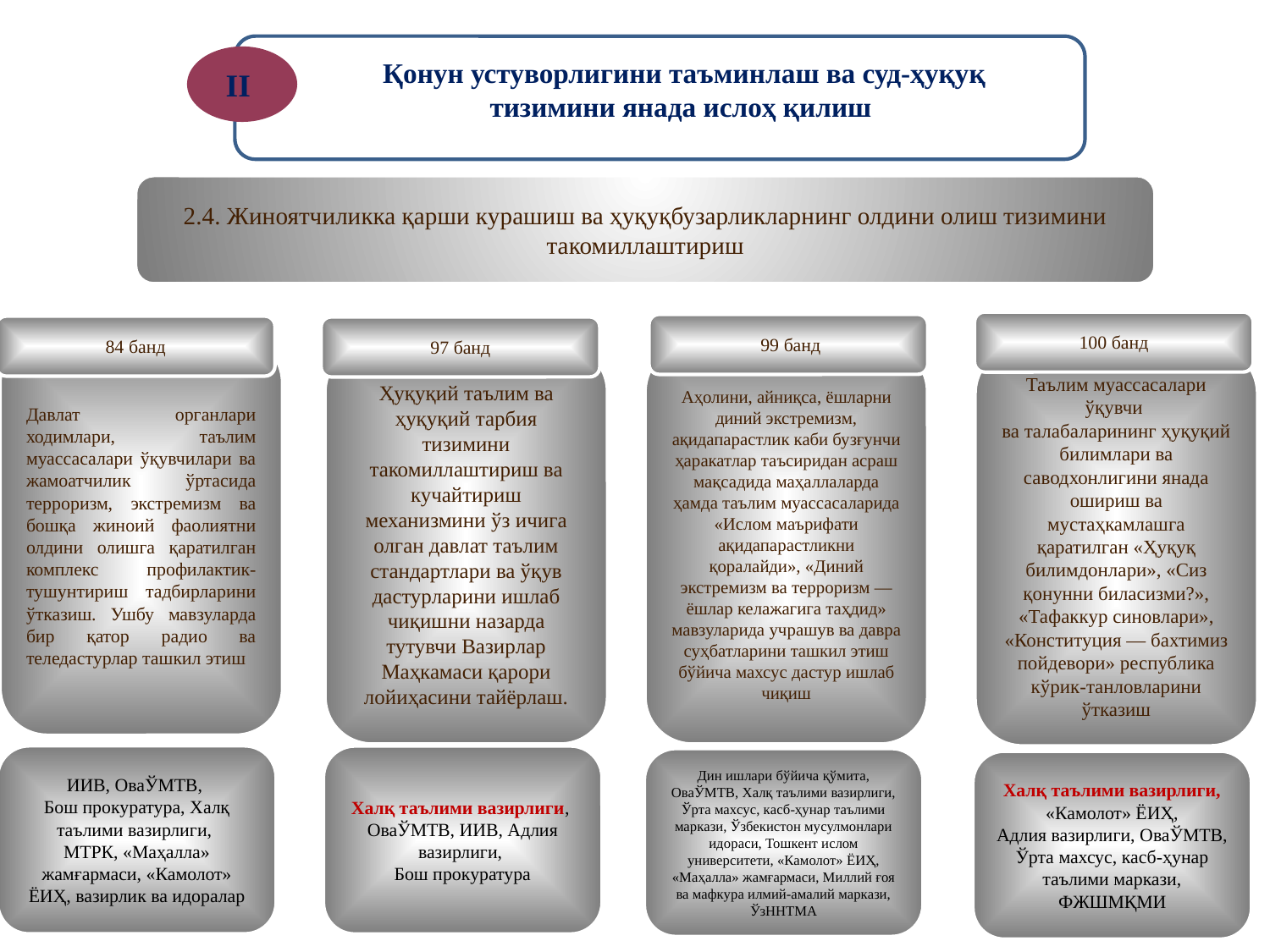

Қонун устуворлигини таъминлаш ва суд-ҳуқуқ тизимини янада ислоҳ қилиш
II
2.4. Жиноятчиликка қарши курашиш ва ҳуқуқбузарликларнинг олдини олиш тизимини такомиллаштириш
100 банд
 99 банд
84 банд
97 банд
Давлат органлари ходимлари, таълим муассасалари ўқувчилари ва жамоатчилик ўртасида терроризм, экстремизм ва бошқа жиноий фаолиятни олдини олишга қаратилган комплекс профилактик-тушунтириш тадбирларини ўтказиш. Ушбу мавзуларда бир қатор радио ва теледастурлар ташкил этиш
Ҳуқуқий таълим ва ҳуқуқий тарбия тизимини такомиллаштириш ва кучайтириш механизмини ўз ичига олган давлат таълим стандартлари ва ўқув дастурларини ишлаб чиқишни назарда тутувчи Вазирлар Маҳкамаси қарори лойиҳасини тайёрлаш.
Аҳолини, айниқса, ёшларни диний экстремизм, ақидапарастлик каби бузғунчи ҳаракатлар таъсиридан асраш мақсадида маҳаллаларда ҳамда таълим муассасаларида «Ислом маърифати ақидапарастликни қоралайди», «Диний экстремизм ва терроризм — ёшлар келажагига таҳдид» мавзуларида учрашув ва давра суҳбатларини ташкил этиш бўйича махсус дастур ишлаб чиқиш
Таълим муассасалари ўқувчи
ва талабаларининг ҳуқуқий билимлари ва саводхонлигини янада ошириш ва мустаҳкамлашга қаратилган «Ҳуқуқ билимдонлари», «Сиз қонунни биласизми?», «Тафаккур синовлари», «Конституция — бахтимиз пойдевори» республика кўрик-танловларини ўтказиш
ИИВ, ОваЎМТВ,
Бош прокуратура, Халқ таълими вазирлиги,
МТРК, «Маҳалла» жамғармаси, «Камолот» ЁИҲ, вазирлик ва идоралар
Халқ таълими вазирлиги,
ОваЎМТВ, ИИВ, Адлия вазирлиги,
Бош прокуратура
Дин ишлари бўйича қўмита, ОваЎМТВ, Халқ таълими вазирлиги, Ўрта махсус, касб-ҳунар таълими маркази, Ўзбекистон мусулмонлари идораси, Тошкент ислом университети, «Камолот» ЁИҲ, «Маҳалла» жамғармаси, Миллий ғоя ва мафкура илмий-амалий маркази, ЎзННТМА
Халқ таълими вазирлиги,
«Камолот» ЁИҲ,
Адлия вазирлиги, ОваЎМТВ, Ўрта махсус, касб-ҳунар таълими маркази, ФЖШМҚМИ